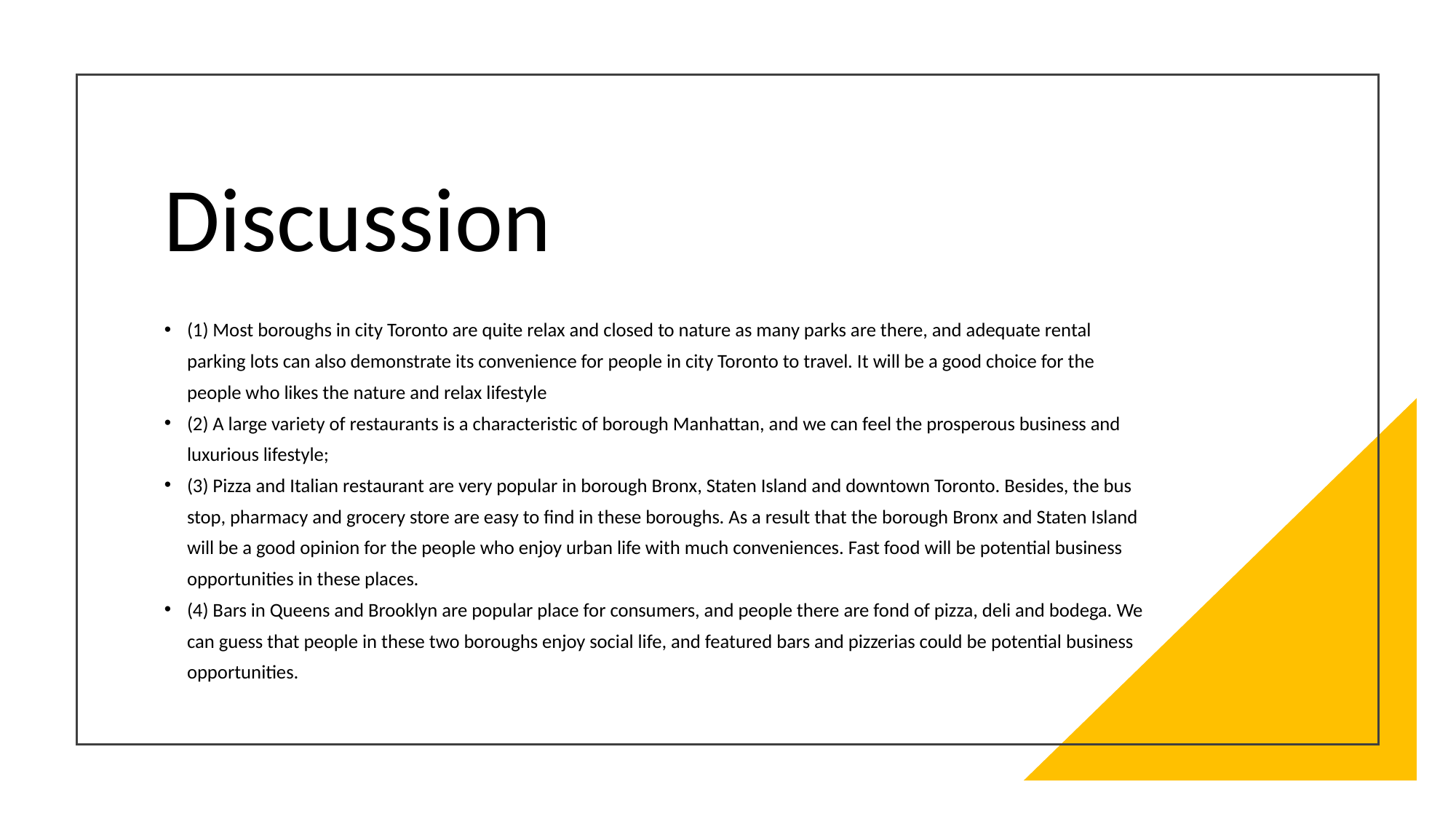

# Discussion
(1) Most boroughs in city Toronto are quite relax and closed to nature as many parks are there, and adequate rental parking lots can also demonstrate its convenience for people in city Toronto to travel. It will be a good choice for the people who likes the nature and relax lifestyle
(2) A large variety of restaurants is a characteristic of borough Manhattan, and we can feel the prosperous business and luxurious lifestyle;
(3) Pizza and Italian restaurant are very popular in borough Bronx, Staten Island and downtown Toronto. Besides, the bus stop, pharmacy and grocery store are easy to find in these boroughs. As a result that the borough Bronx and Staten Island will be a good opinion for the people who enjoy urban life with much conveniences. Fast food will be potential business opportunities in these places.
(4) Bars in Queens and Brooklyn are popular place for consumers, and people there are fond of pizza, deli and bodega. We can guess that people in these two boroughs enjoy social life, and featured bars and pizzerias could be potential business opportunities.